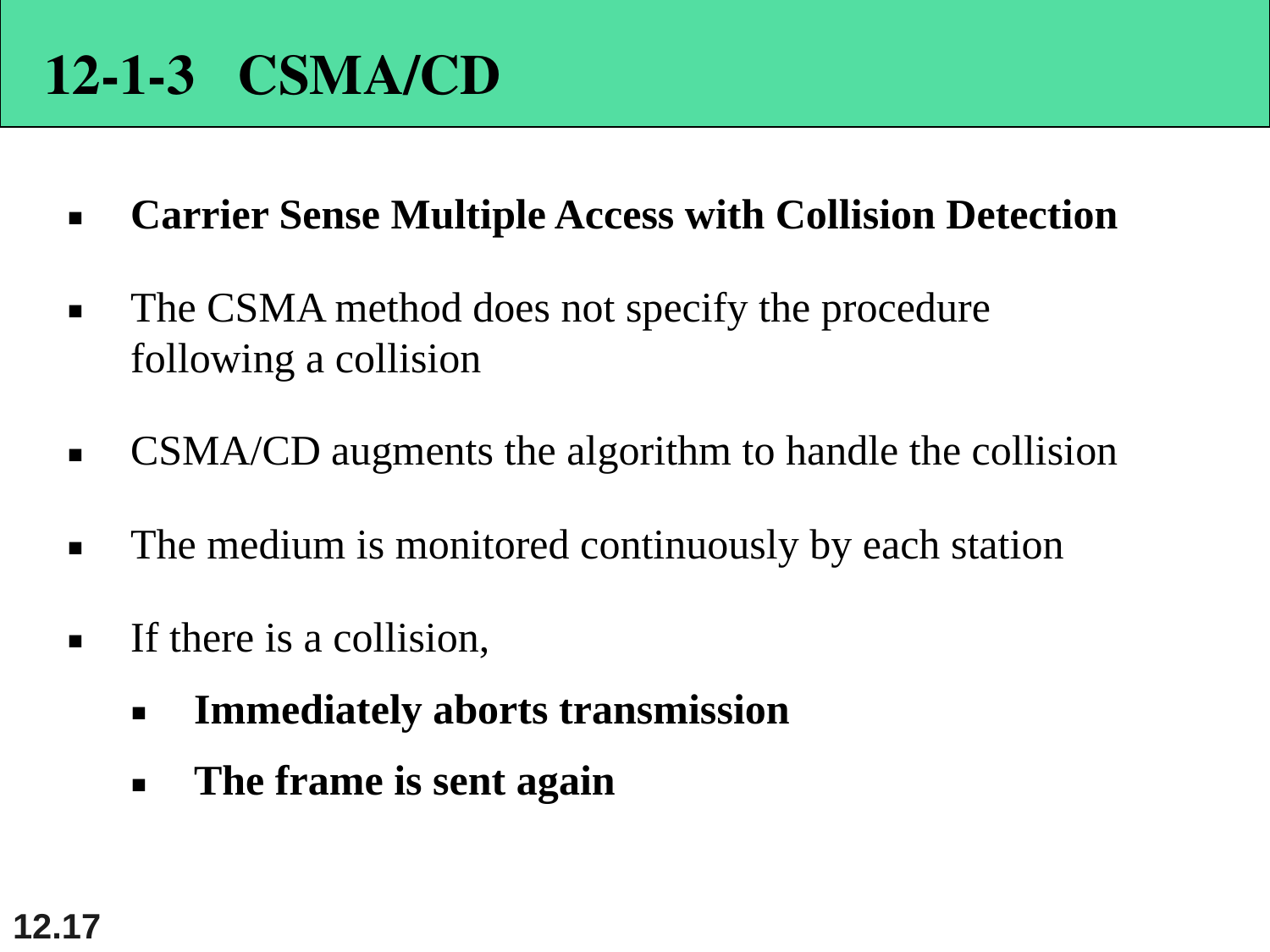

12-1-3   CSMA/CD
Carrier Sense Multiple Access with Collision Detection
The CSMA method does not specify the procedure following a collision
CSMA/CD augments the algorithm to handle the collision
The medium is monitored continuously by each station
If there is a collision,
Immediately aborts transmission
The frame is sent again
12.17